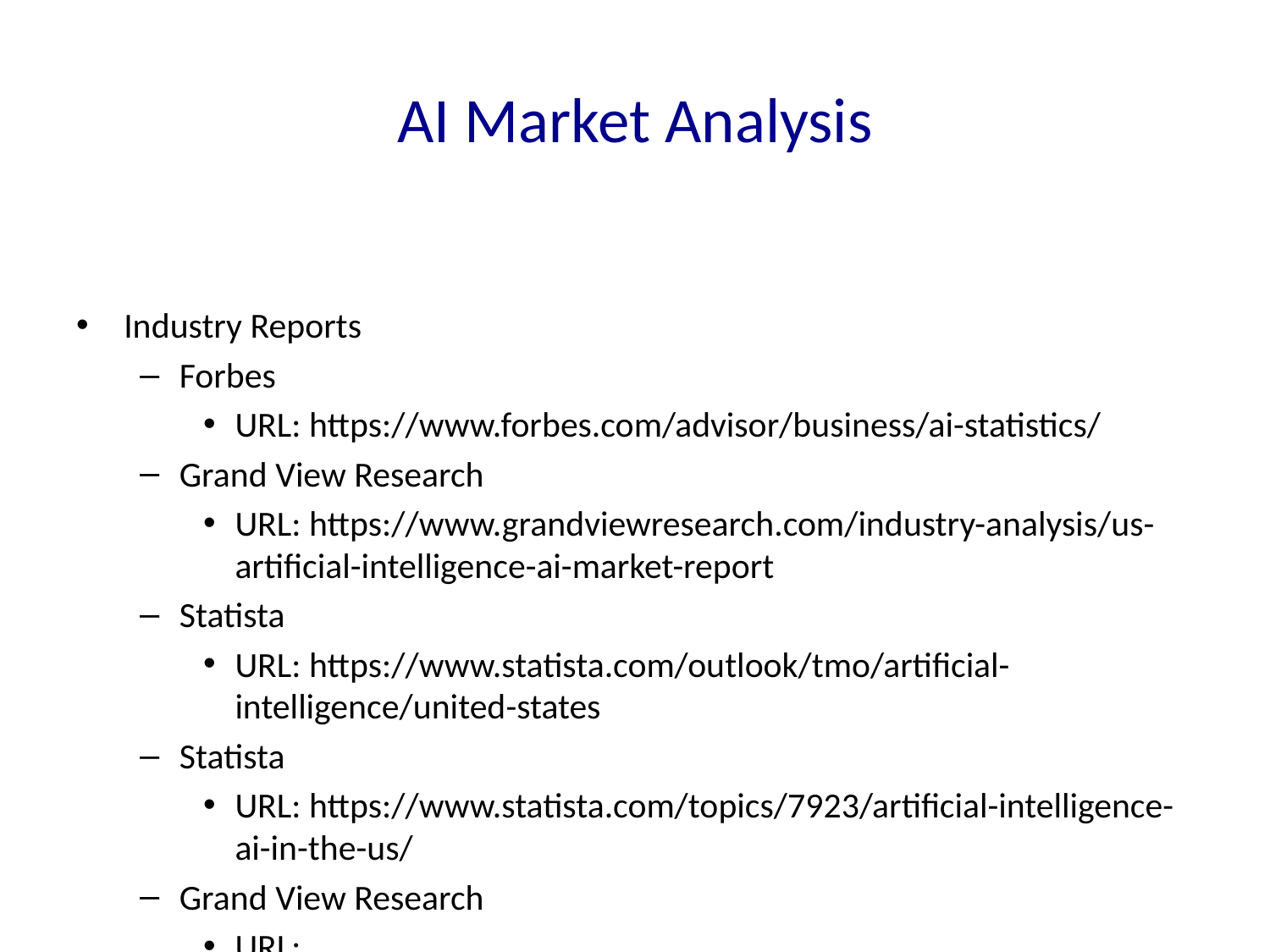

# AI Market Analysis

Industry Reports
Forbes
URL: https://www.forbes.com/advisor/business/ai-statistics/
Grand View Research
URL: https://www.grandviewresearch.com/industry-analysis/us-artificial-intelligence-ai-market-report
Statista
URL: https://www.statista.com/outlook/tmo/artificial-intelligence/united-states
Statista
URL: https://www.statista.com/topics/7923/artificial-intelligence-ai-in-the-us/
Grand View Research
URL: https://www.grandviewresearch.com/industry-analysis/artificial-intelligence-ai-market